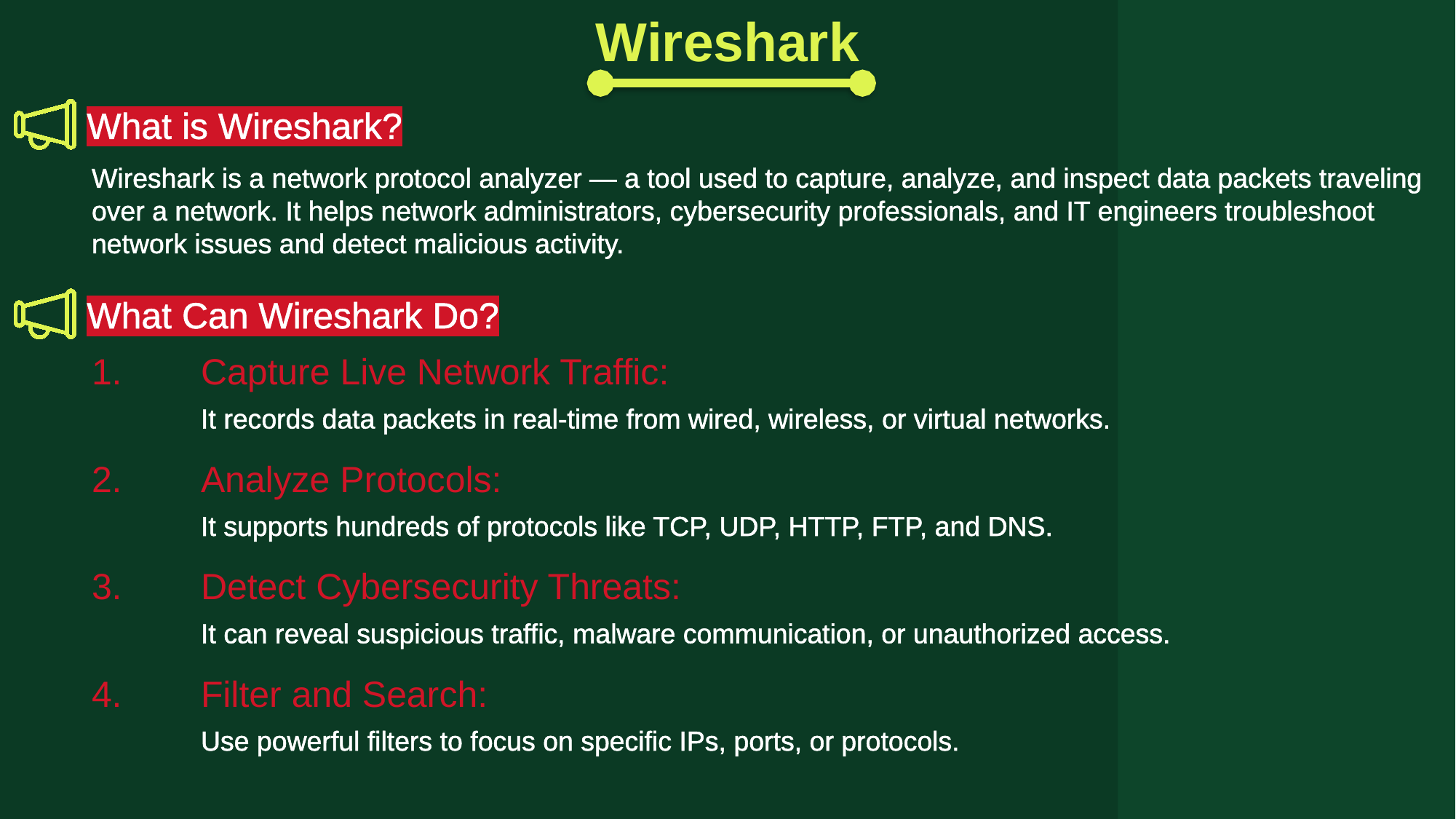

Wireshark
What is Wireshark?

Wireshark is a network protocol analyzer — a tool used to capture, analyze, and inspect data packets traveling over a network. It helps network administrators, cybersecurity professionals, and IT engineers troubleshoot network issues and detect malicious activity.
What Can Wireshark Do?

1.	Capture Live Network Traffic:
	It records data packets in real-time from wired, wireless, or virtual networks.
2.	Analyze Protocols:
	It supports hundreds of protocols like TCP, UDP, HTTP, FTP, and DNS.
3.	Detect Cybersecurity Threats:
	It can reveal suspicious traffic, malware communication, or unauthorized access.
4.	Filter and Search:
	Use powerful filters to focus on specific IPs, ports, or protocols.